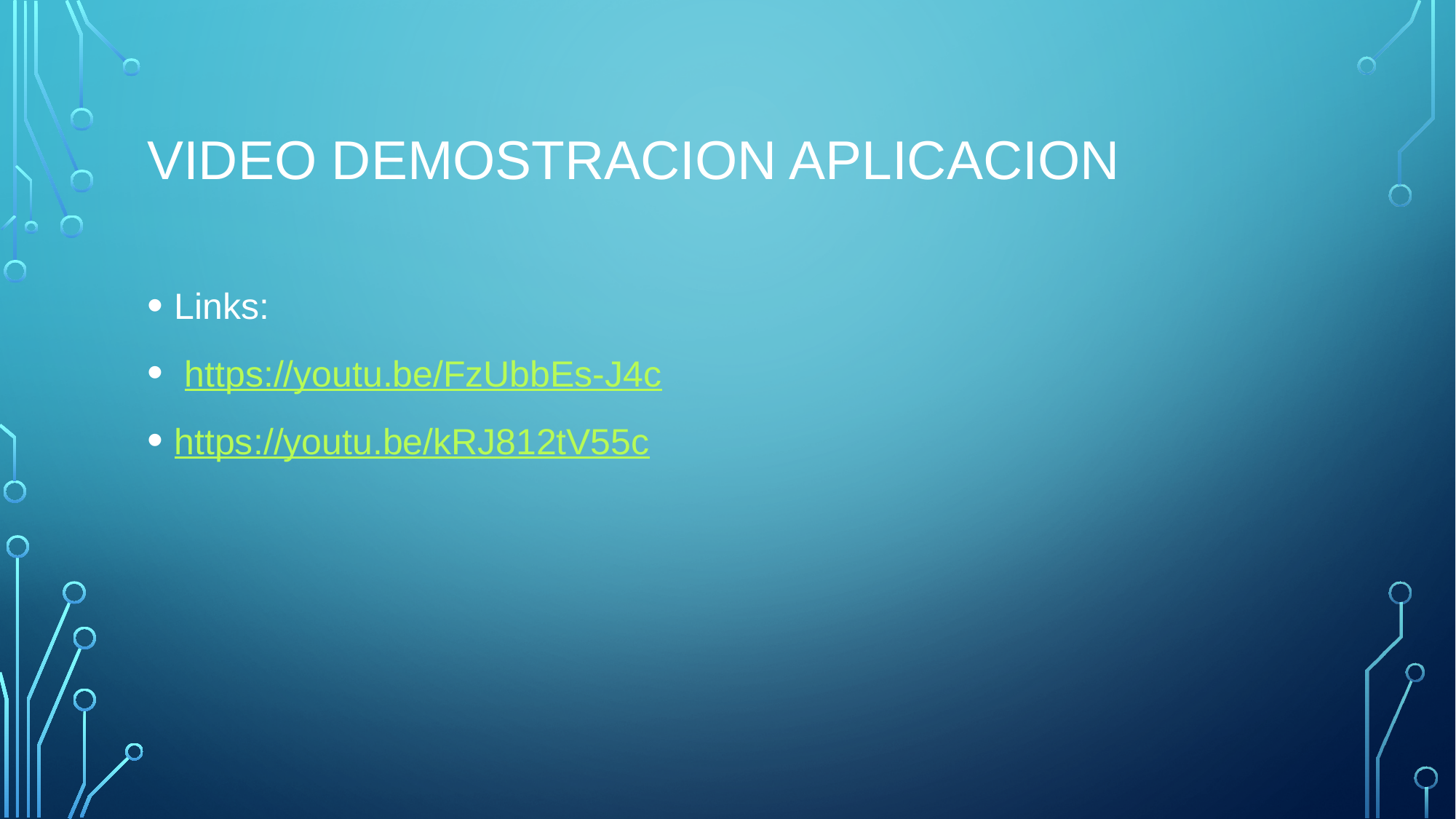

# Video demostracion aplicacion
Links:
 https://youtu.be/FzUbbEs-J4c
https://youtu.be/kRJ812tV55c